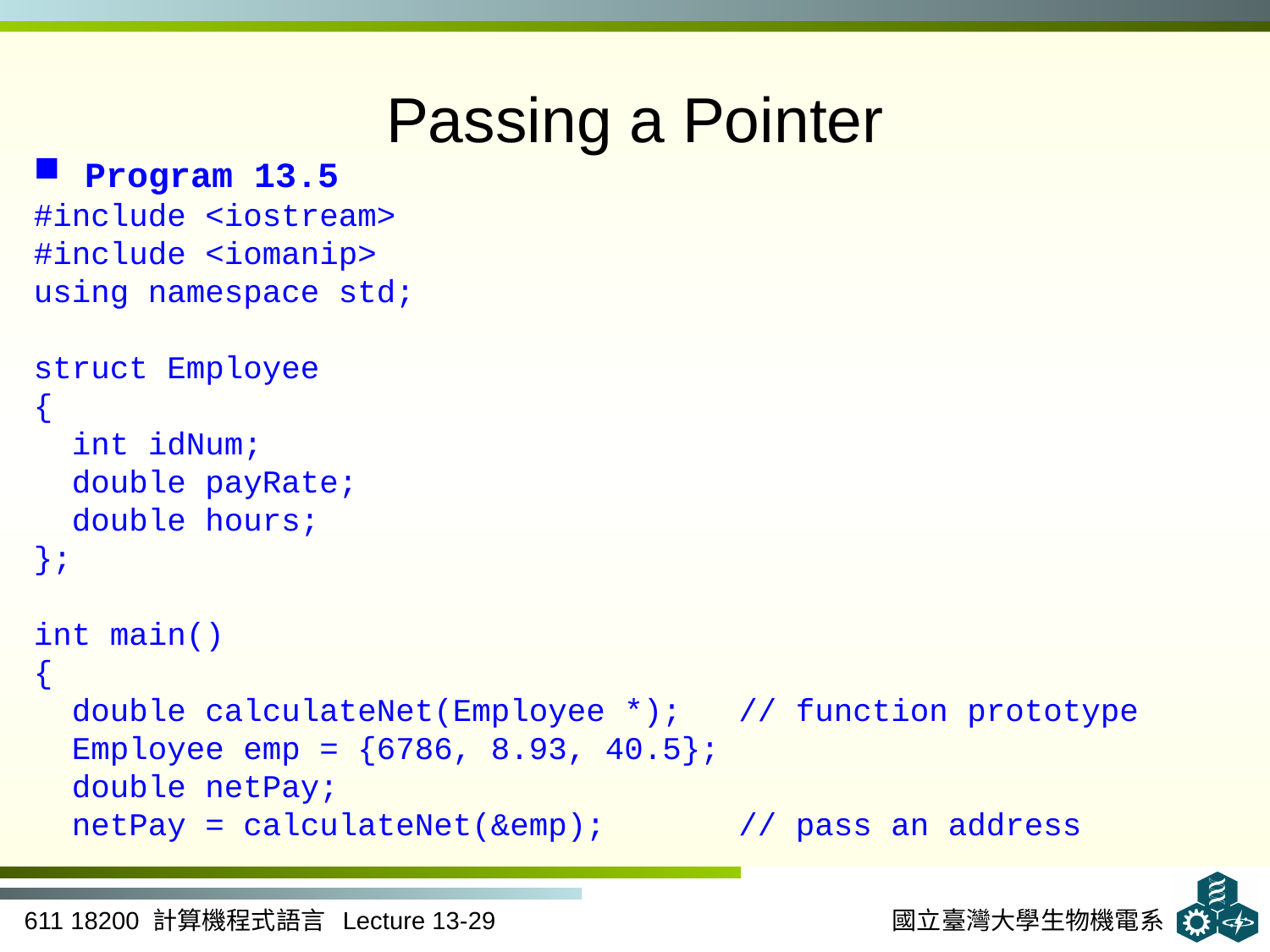

# Passing a Pointer
 Program 13.5
#include <iostream>
#include <iomanip>
using namespace std;

struct Employee
{
  int idNum;
  double payRate;
  double hours;
};

int main()
{
  double calculateNet(Employee *);   // function prototype
  Employee emp = {6786, 8.93, 40.5};
  double netPay;
  netPay = calculateNet(&emp);       // pass an address